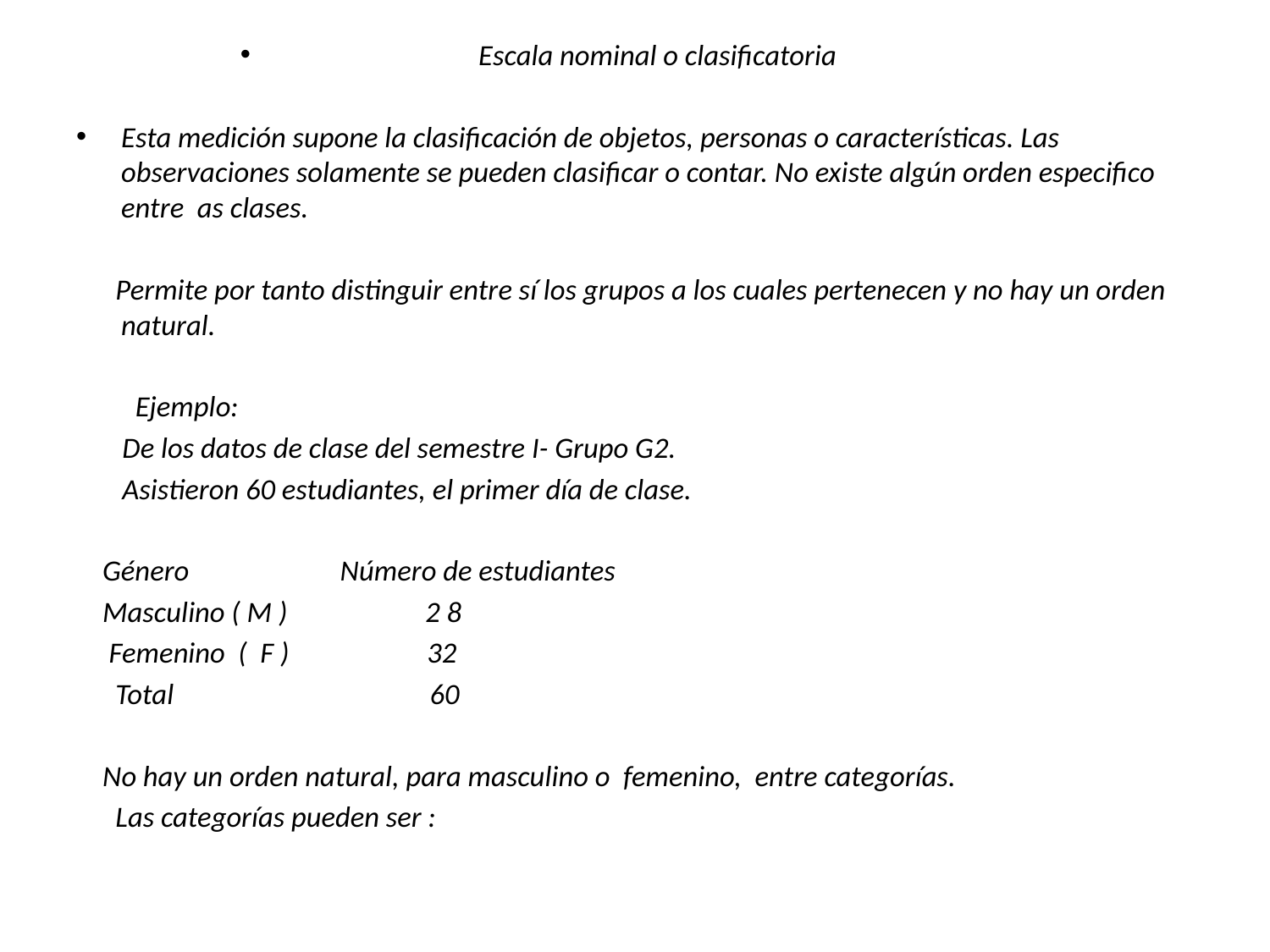

Escala nominal o clasificatoria

Esta medición supone la clasificación de objetos, personas o características. Las observaciones solamente se pueden clasificar o contar. No existe algún orden especifico entre  as clases.

      Permite por tanto distinguir entre sí los grupos a los cuales pertenecen y no hay un orden natural.

         Ejemplo:
       De los datos de clase del semestre I- Grupo G2.
       Asistieron 60 estudiantes, el primer día de clase.

    Género                       Número de estudiantes
    Masculino ( M )                     2 8
     Femenino  (  F )                     32
      Total                                       60

    No hay un orden natural, para masculino o  femenino,  entre categorías.
      Las categorías pueden ser :